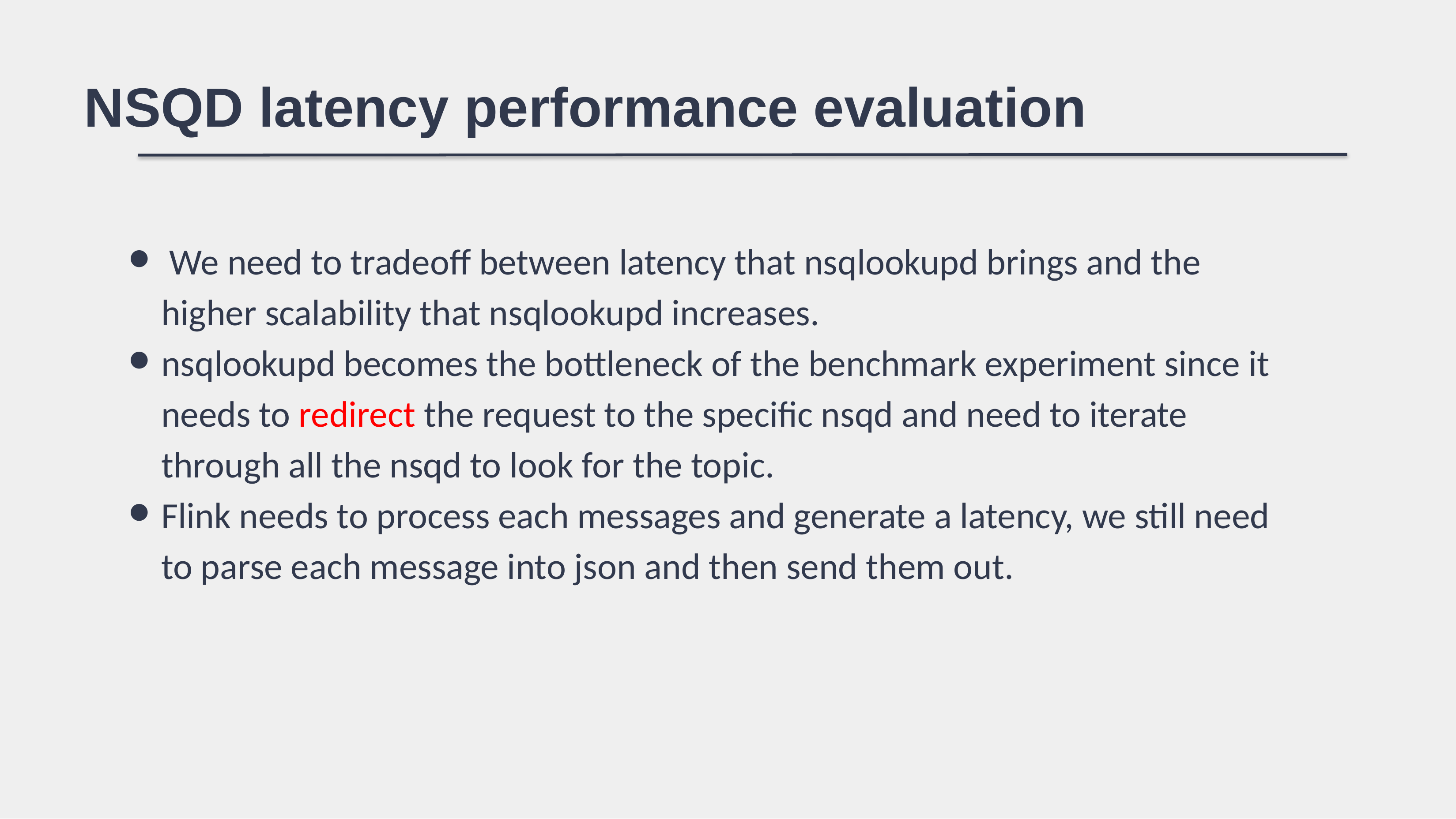

NSQD latency performance evaluation
 We need to tradeoff between latency that nsqlookupd brings and the higher scalability that nsqlookupd increases.
nsqlookupd becomes the bottleneck of the benchmark experiment since it needs to redirect the request to the specific nsqd and need to iterate through all the nsqd to look for the topic.
Flink needs to process each messages and generate a latency, we still need to parse each message into json and then send them out.